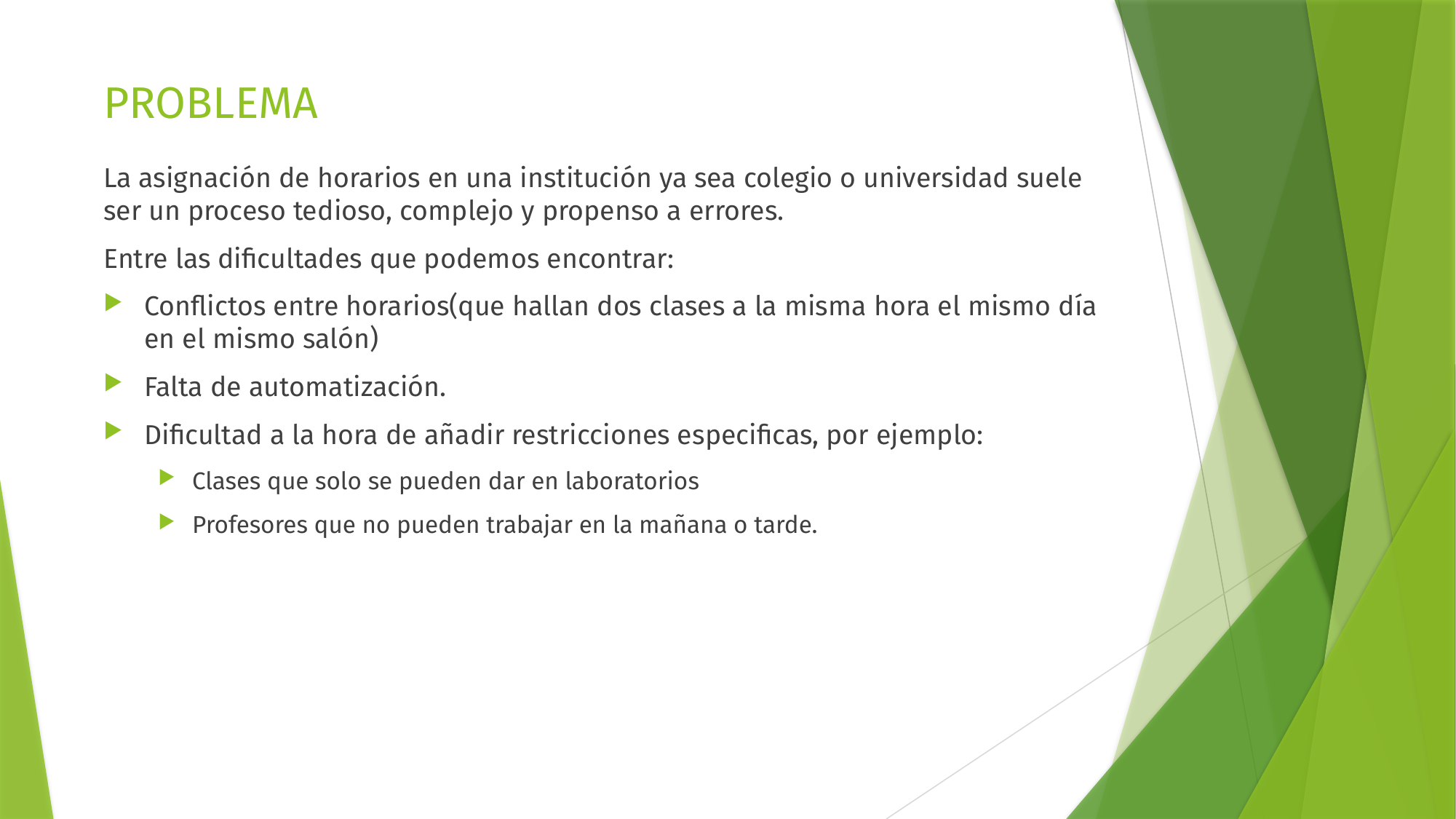

# PROBLEMA
La asignación de horarios en una institución ya sea colegio o universidad suele ser un proceso tedioso, complejo y propenso a errores.
Entre las dificultades que podemos encontrar:
Conflictos entre horarios(que hallan dos clases a la misma hora el mismo día en el mismo salón)
Falta de automatización.
Dificultad a la hora de añadir restricciones especificas, por ejemplo:
Clases que solo se pueden dar en laboratorios
Profesores que no pueden trabajar en la mañana o tarde.